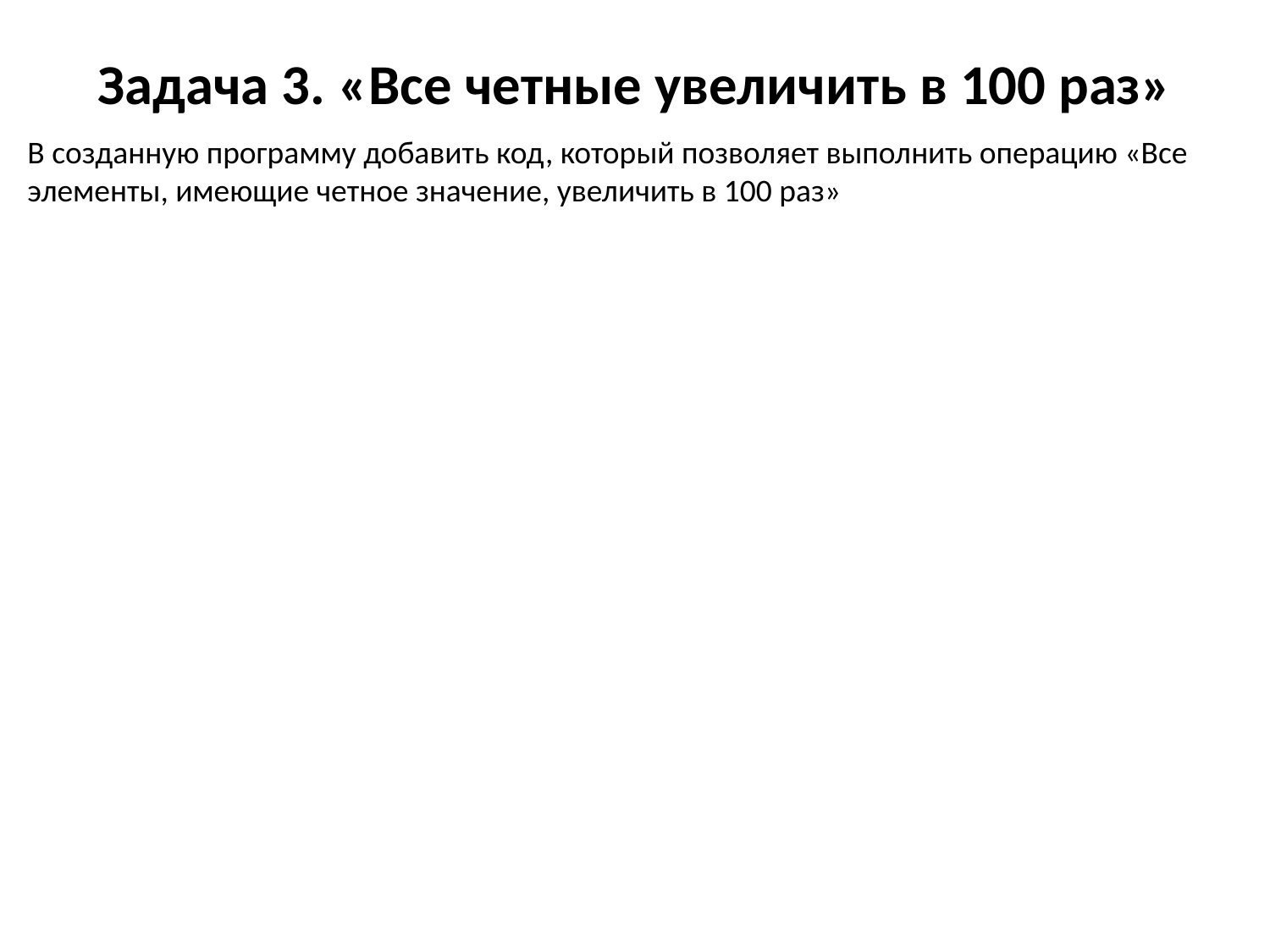

# Задача 3. «Все четные увеличить в 100 раз»
В созданную программу добавить код, который позволяет выполнить операцию «Все элементы, имеющие четное значение, увеличить в 100 раз»